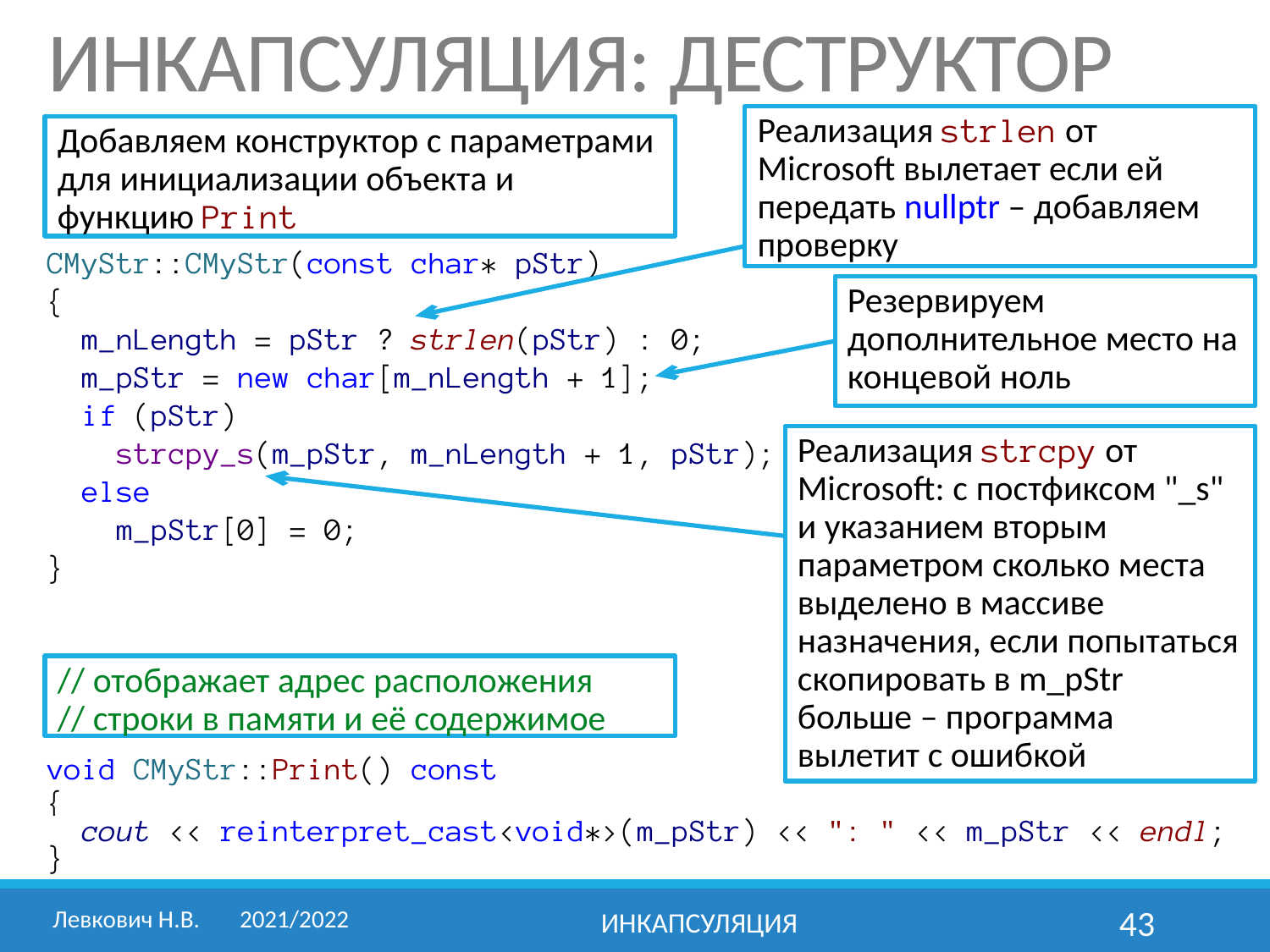

# ИНКАПСУЛЯЦИЯ: ДЕСТРУКТОР
Реализация strlen от Microsoft вылетает если ей передать nullptr – добавляем проверку
Добавляем конструктор с параметрами для инициализации объекта и
функцию Print
CMyStr::CMyStr(const char* pStr)
{
  m_nLength = pStr ? strlen(pStr) : 0;
  m_pStr = new char[m_nLength + 1];
  if (pStr)
    strcpy_s(m_pStr, m_nLength + 1, pStr);
  else
    m_pStr[0] = 0;
}
Резервируем дополнительное место на концевой ноль
Реализация strcpy от Microsoft: c постфиксом "_s" и указанием вторым параметром сколько места выделено в массиве назначения, если попытаться скопировать в m_pStr больше – программа вылетит с ошибкой
// отображает адрес расположения
// строки в памяти и её содержимое
void CMyStr::Print() const
{
  cout << reinterpret_cast<void*>(m_pStr) << ": " << m_pStr << endl;
}
Левкович Н.В.	2021/2022
Инкапсуляция
43